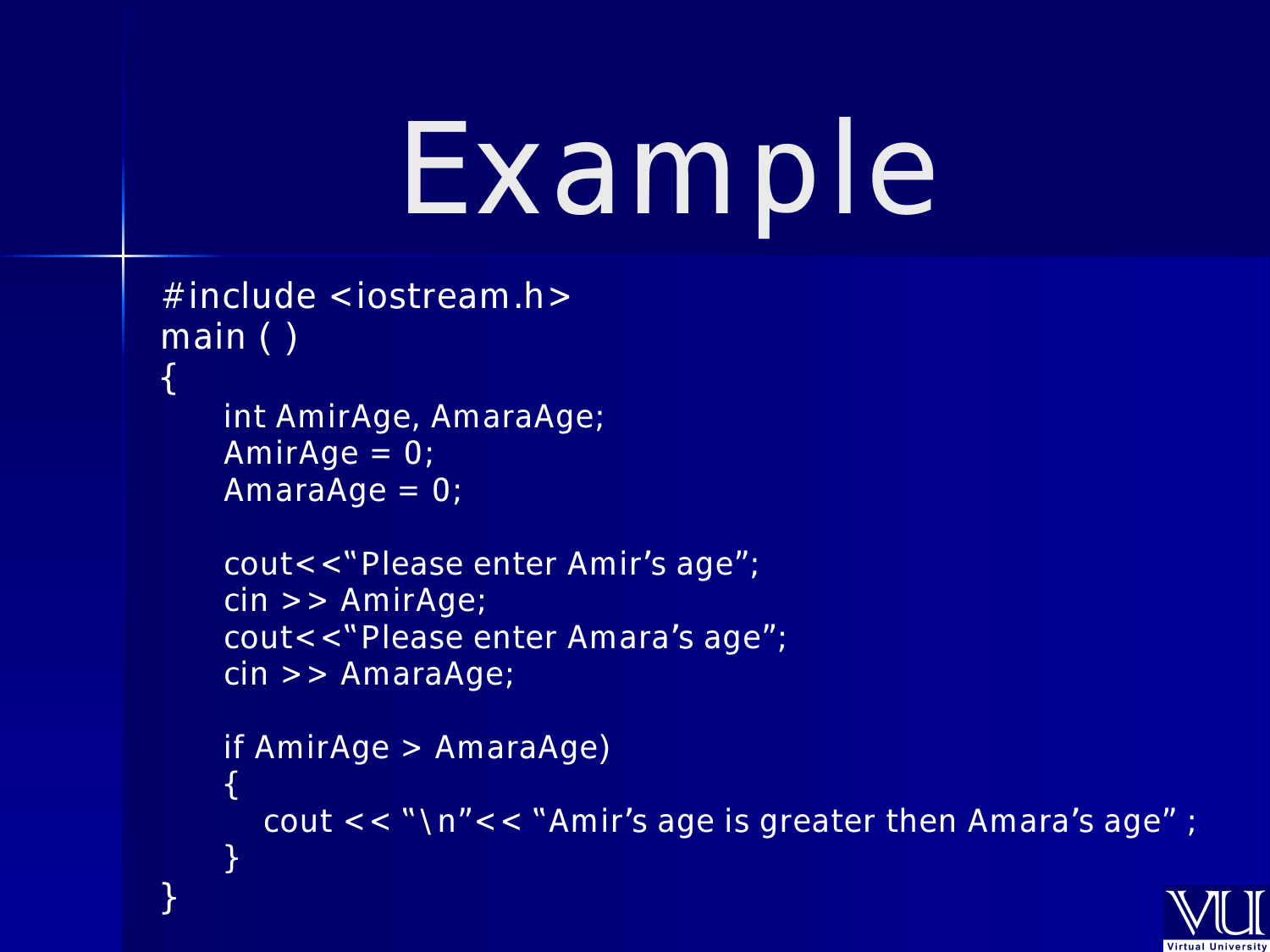

# Example
#include <iostream.h>
main ( )
{
int AmirAge, AmaraAge;
AmirAge = 0;
AmaraAge = 0;

cout<<“Please enter Amir’s age”;
cin >> AmirAge;
cout<<“Please enter Amara’s age”;
cin >> AmaraAge;

if AmirAge > AmaraAge)
{
	cout << “\n”<< “Amir’s age is greater then Amara’s age” ;
}
}